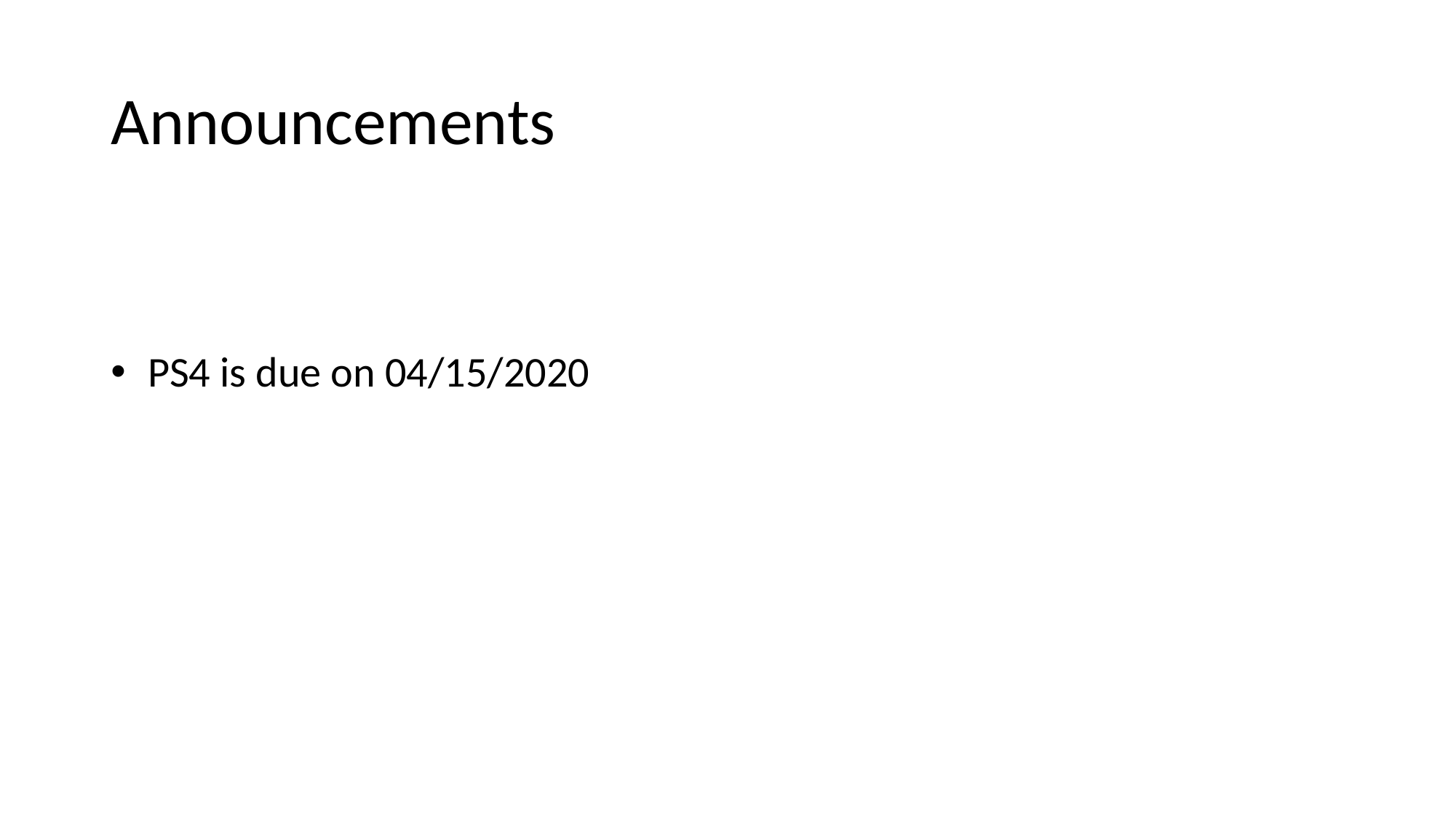

# Announcements

 PS4 is due on 04/15/2020